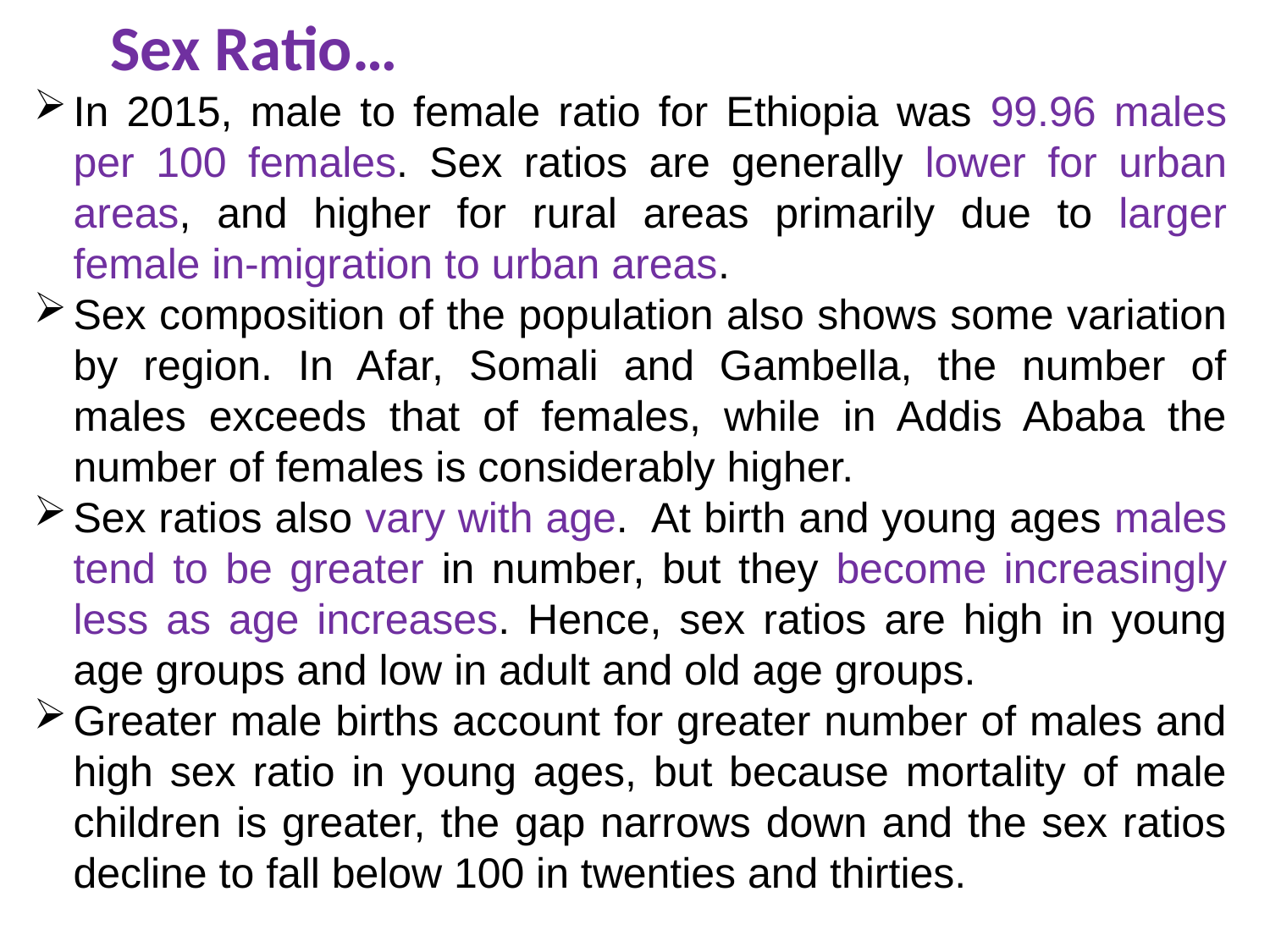

# Sex Ratio…
In 2015, male to female ratio for Ethiopia was 99.96 males per 100 females. Sex ratios are generally lower for urban areas, and higher for rural areas primarily due to larger female in-migration to urban areas.
Sex composition of the population also shows some variation by region. In Afar, Somali and Gambella, the number of males exceeds that of females, while in Addis Ababa the number of females is considerably higher.
Sex ratios also vary with age.  At birth and young ages males tend to be greater in number, but they become increasingly less as age increases. Hence, sex ratios are high in young age groups and low in adult and old age groups.
Greater male births account for greater number of males and high sex ratio in young ages, but because mortality of male children is greater, the gap narrows down and the sex ratios decline to fall below 100 in twenties and thirties.